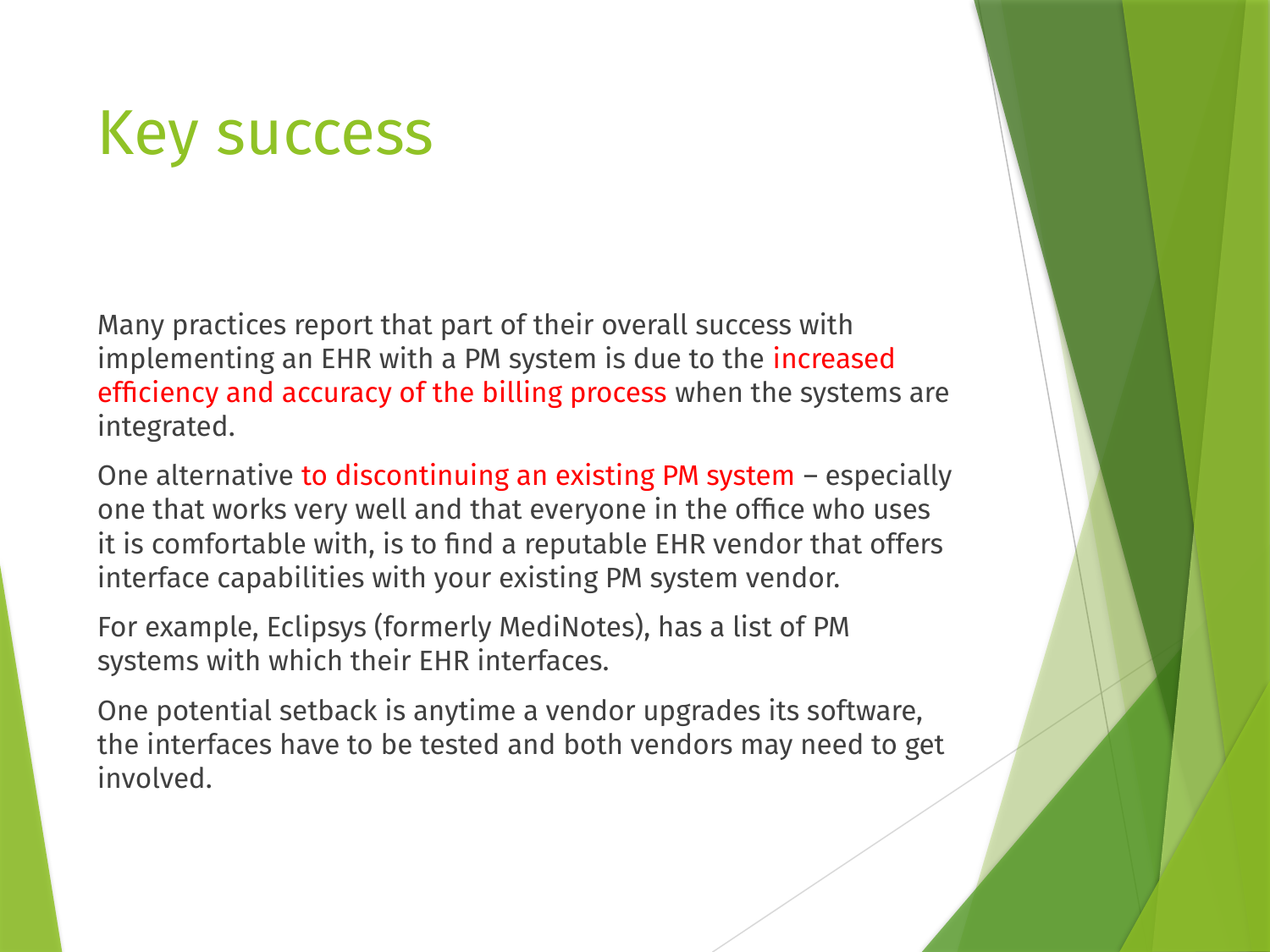

# Key success
Many practices report that part of their overall success with implementing an EHR with a PM system is due to the increased efficiency and accuracy of the billing process when the systems are integrated.
One alternative to discontinuing an existing PM system – especially one that works very well and that everyone in the office who uses it is comfortable with, is to find a reputable EHR vendor that offers interface capabilities with your existing PM system vendor.
For example, Eclipsys (formerly MediNotes), has a list of PM systems with which their EHR interfaces.
One potential setback is anytime a vendor upgrades its software, the interfaces have to be tested and both vendors may need to get involved.